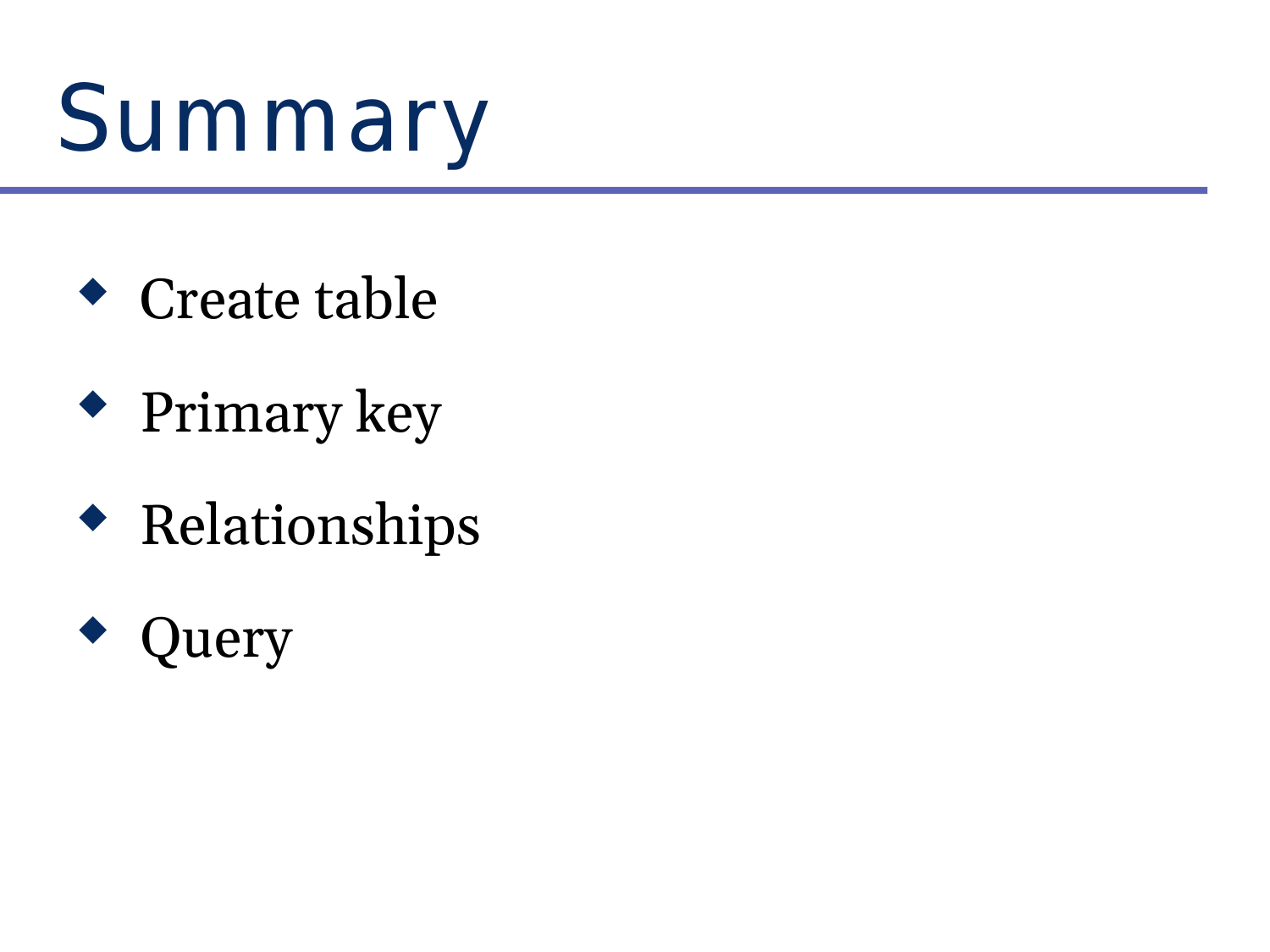

# Summary
Create table
Primary key
Relationships
Query